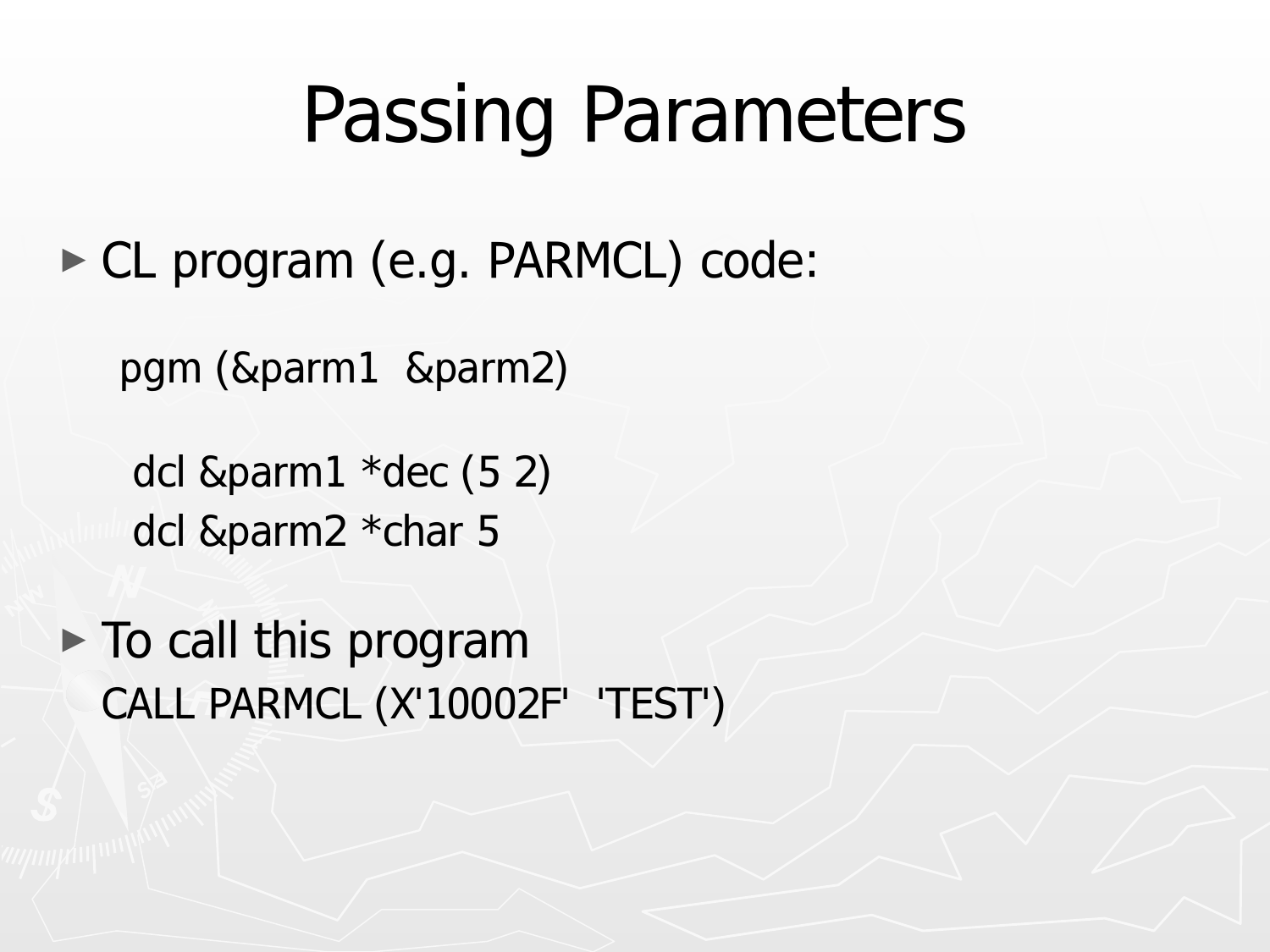

# Passing Parameters
CL program (e.g. PARMCL) code:

     pgm (&parm1  &parm2)

      dcl &parm1 *dec (5 2)
      dcl &parm2 *char 5

To call this program
	CALL PARMCL (X'10002F'  'TEST')